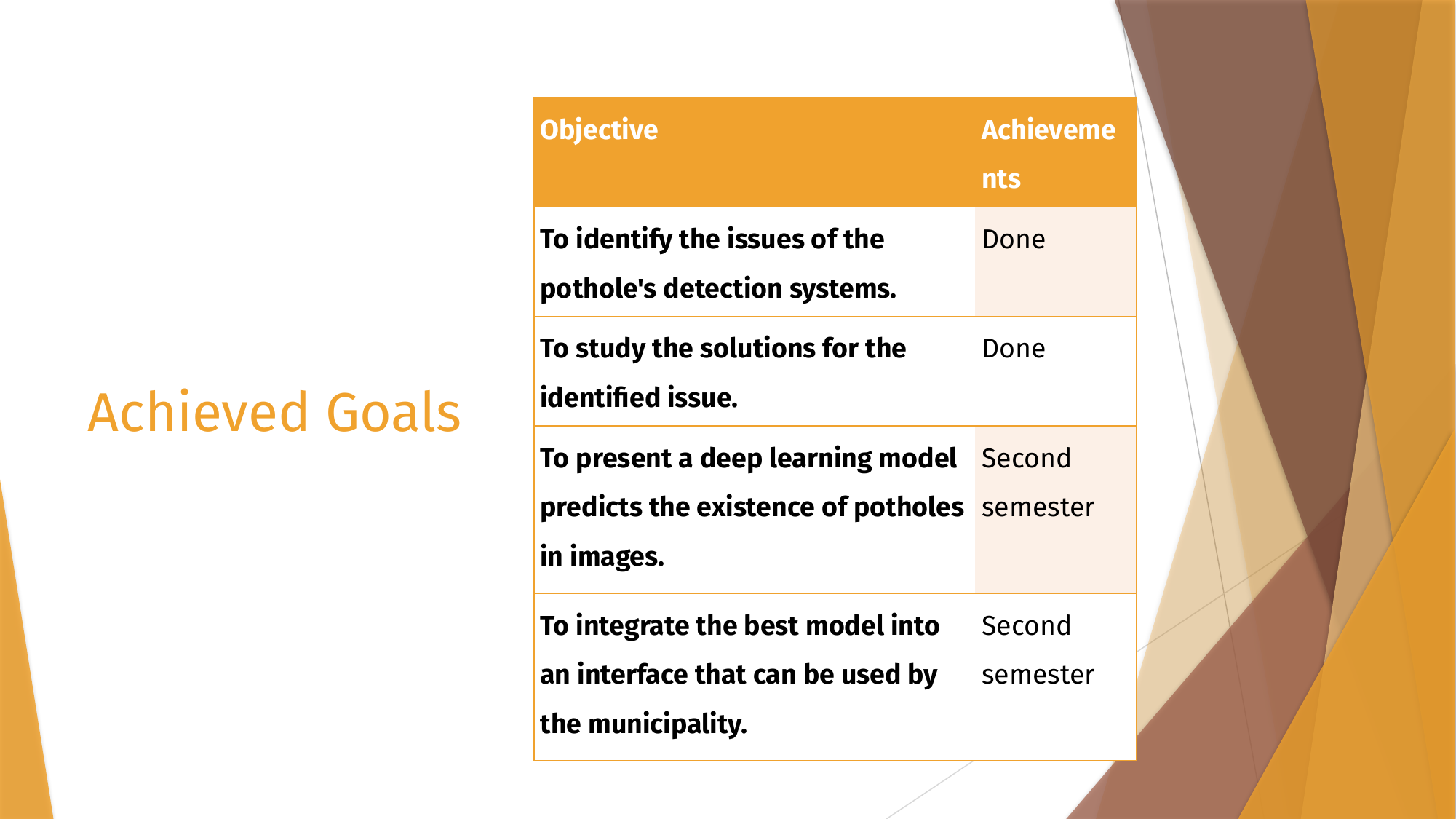

# Achieved Goals
| Objective | Achievements |
| --- | --- |
| To identify the issues of the pothole's detection systems. | Done |
| To study the solutions for the identified issue. | Done |
| To present a deep learning model predicts the existence of potholes in images. | Second semester |
| To integrate the best model into an interface that can be used by the municipality. | Second semester |